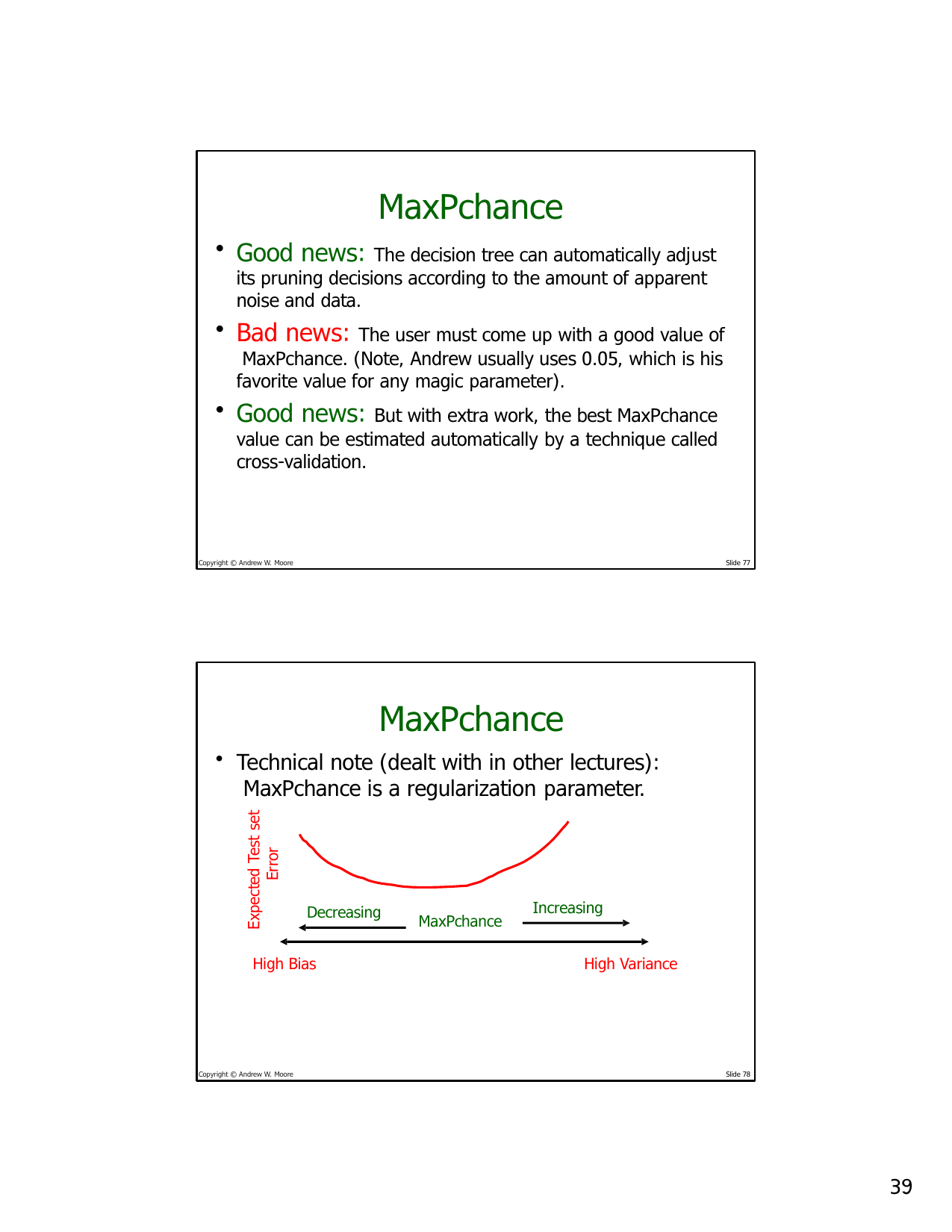

# MaxPchance
Good news: The decision tree can automatically adjust  its pruning decisions according to the amount of apparent  noise and data.
Bad news: The user must come up with a good value of  MaxPchance. (Note, Andrew usually uses 0.05, which is his  favorite value for any magic parameter).
Good news: But with extra work, the best MaxPchance  value can be estimated automatically by a technique called  cross-validation.
Copyright © Andrew W. Moore
Slide 77

MaxPchance
Technical note (dealt with in other lectures):  MaxPchance is a regularization parameter.
Expected Test set  Error

Increasing
Decreasing
MaxPchance

High Bias
High Variance
Copyright © Andrew W. Moore
Slide 78
39